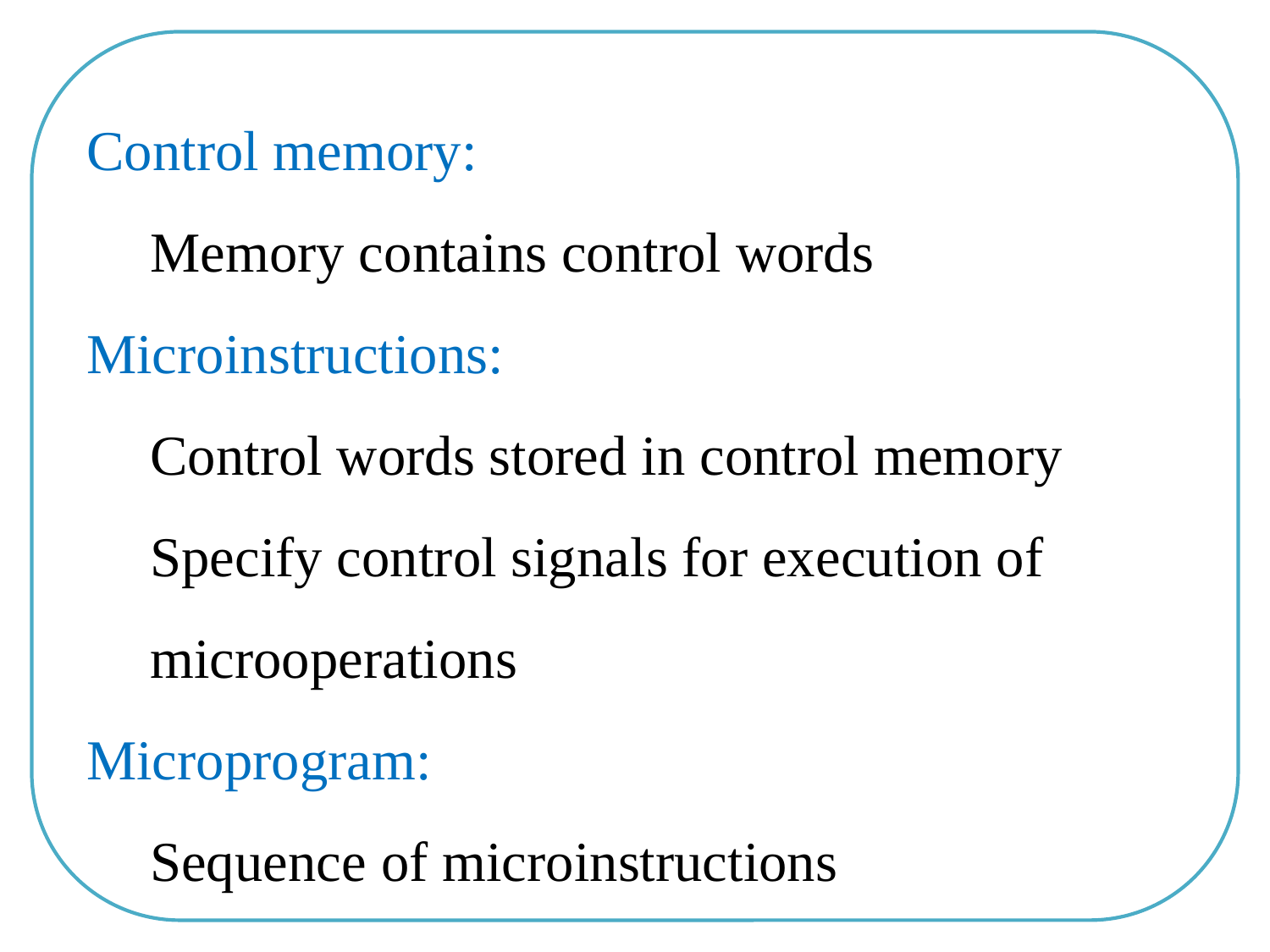

Control memory:
Memory contains control words
Microinstructions:
Control words stored in control memory
Specify control signals for execution of microoperations
Microprogram:
Sequence of microinstructions